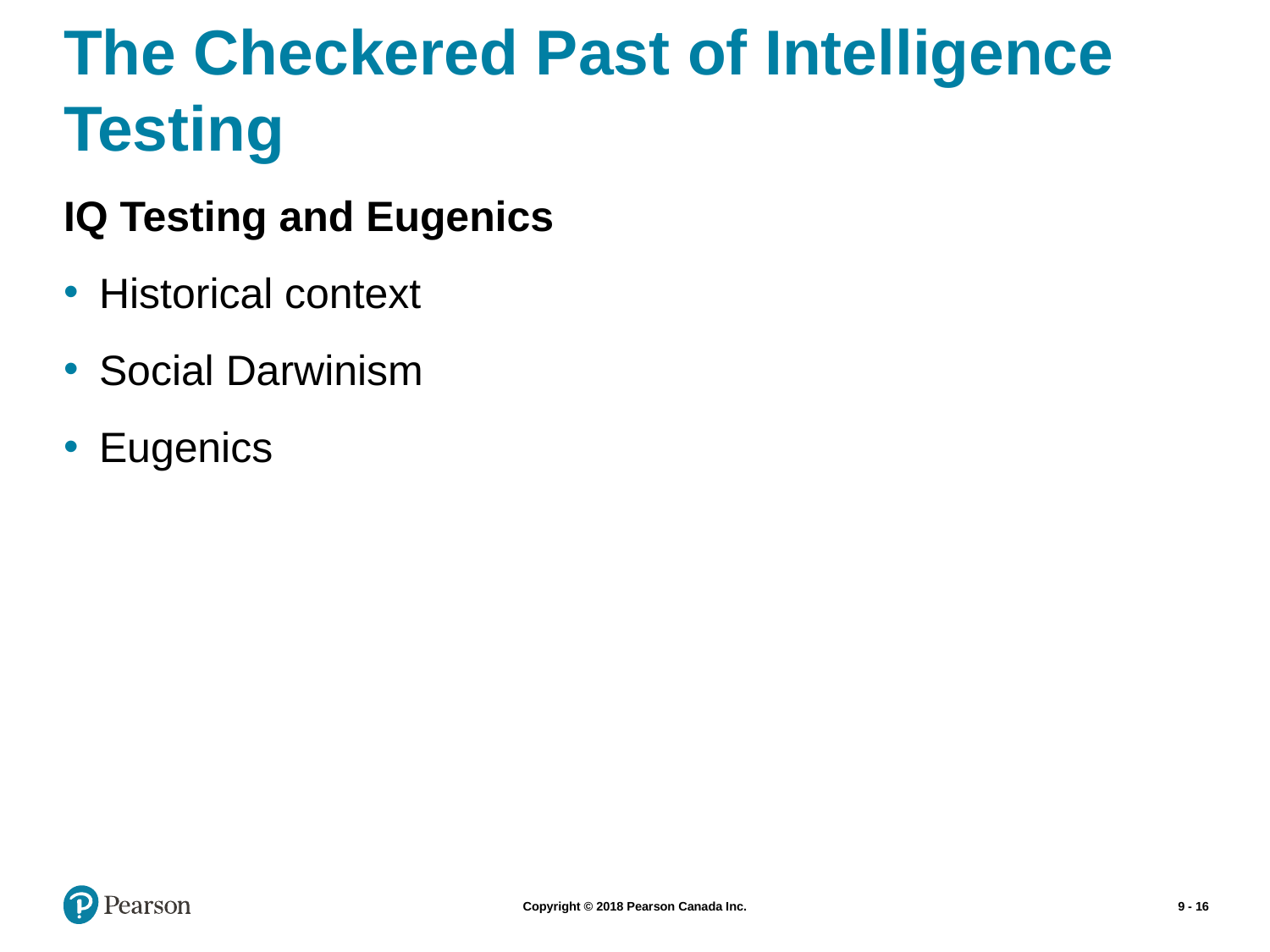

# The Checkered Past of Intelligence Testing
IQ Testing and Eugenics
Historical context
Social Darwinism
Eugenics